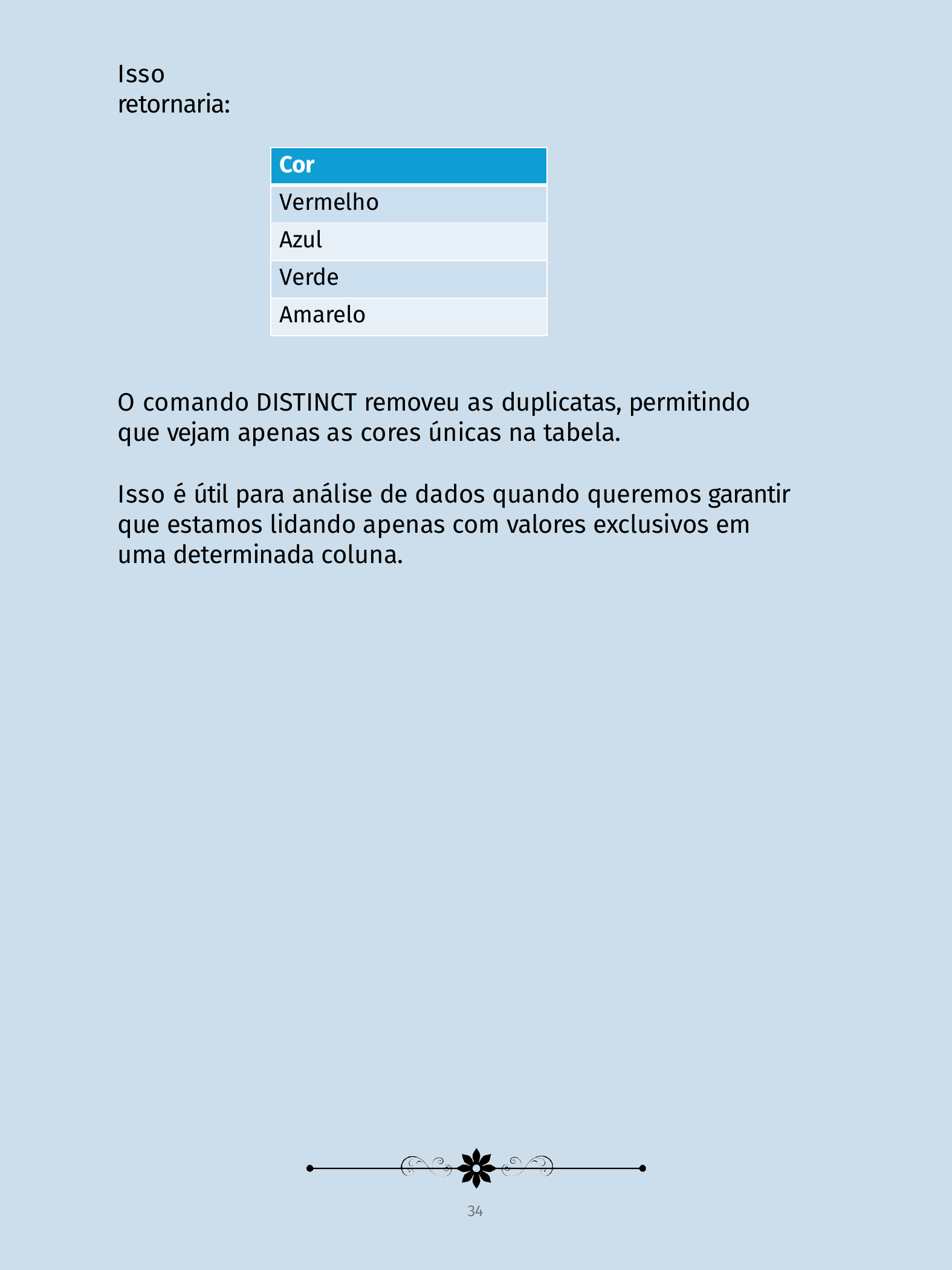

Isso retornaria:
| Cor |
| --- |
| Vermelho |
| Azul |
| Verde |
| Amarelo |

O comando DISTINCT removeu as duplicatas, permitindo que vejam apenas as cores únicas na tabela.

Isso é útil para análise de dados quando queremos garantir que estamos lidando apenas com valores exclusivos em uma determinada coluna.
34